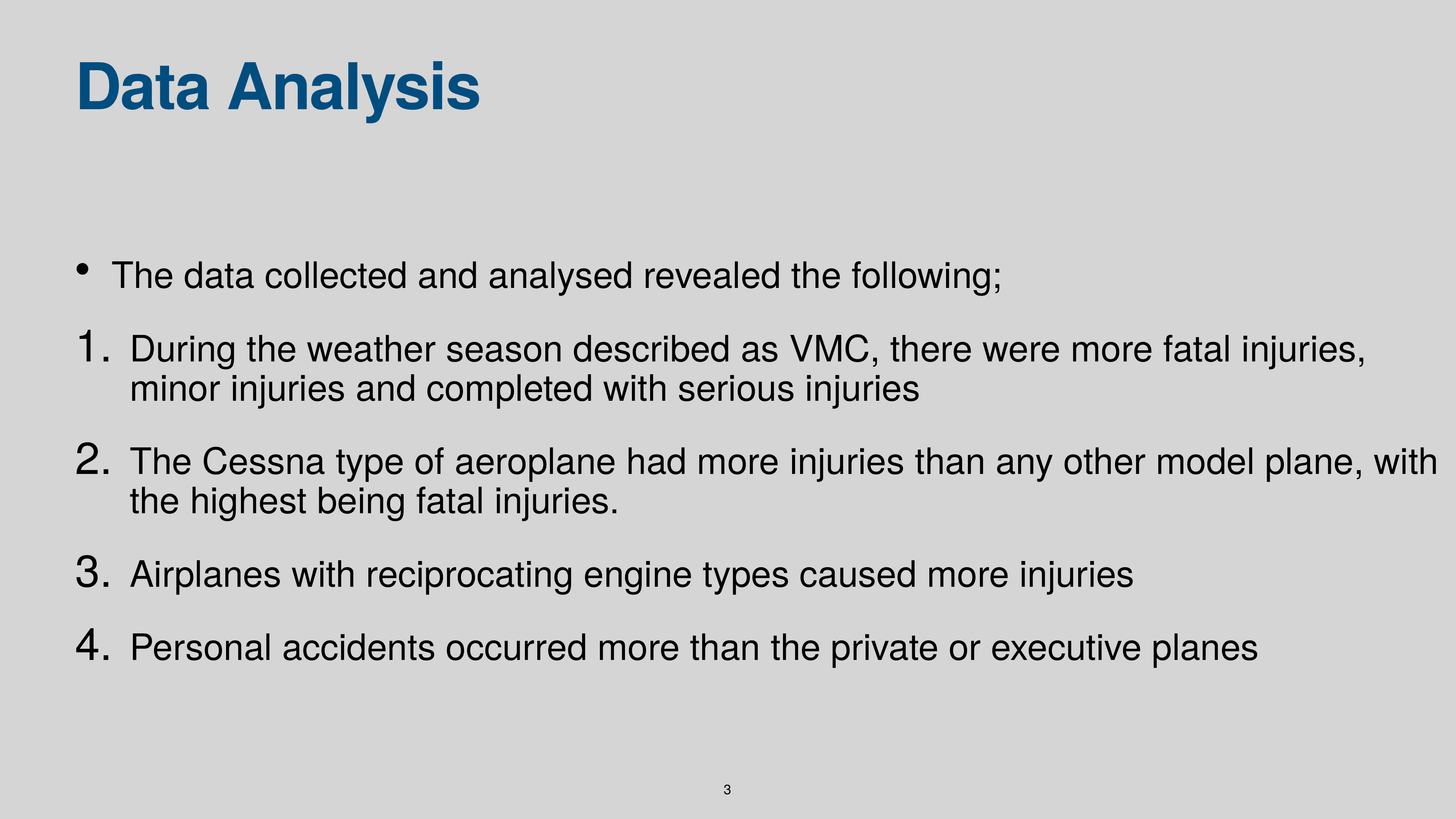

# Data Analysis
The data collected and analysed revealed the following;
During the weather season described as VMC, there were more fatal injuries, minor injuries and completed with serious injuries
The Cessna type of aeroplane had more injuries than any other model plane, with the highest being fatal injuries.
Airplanes with reciprocating engine types caused more injuries
Personal accidents occurred more than the private or executive planes

3